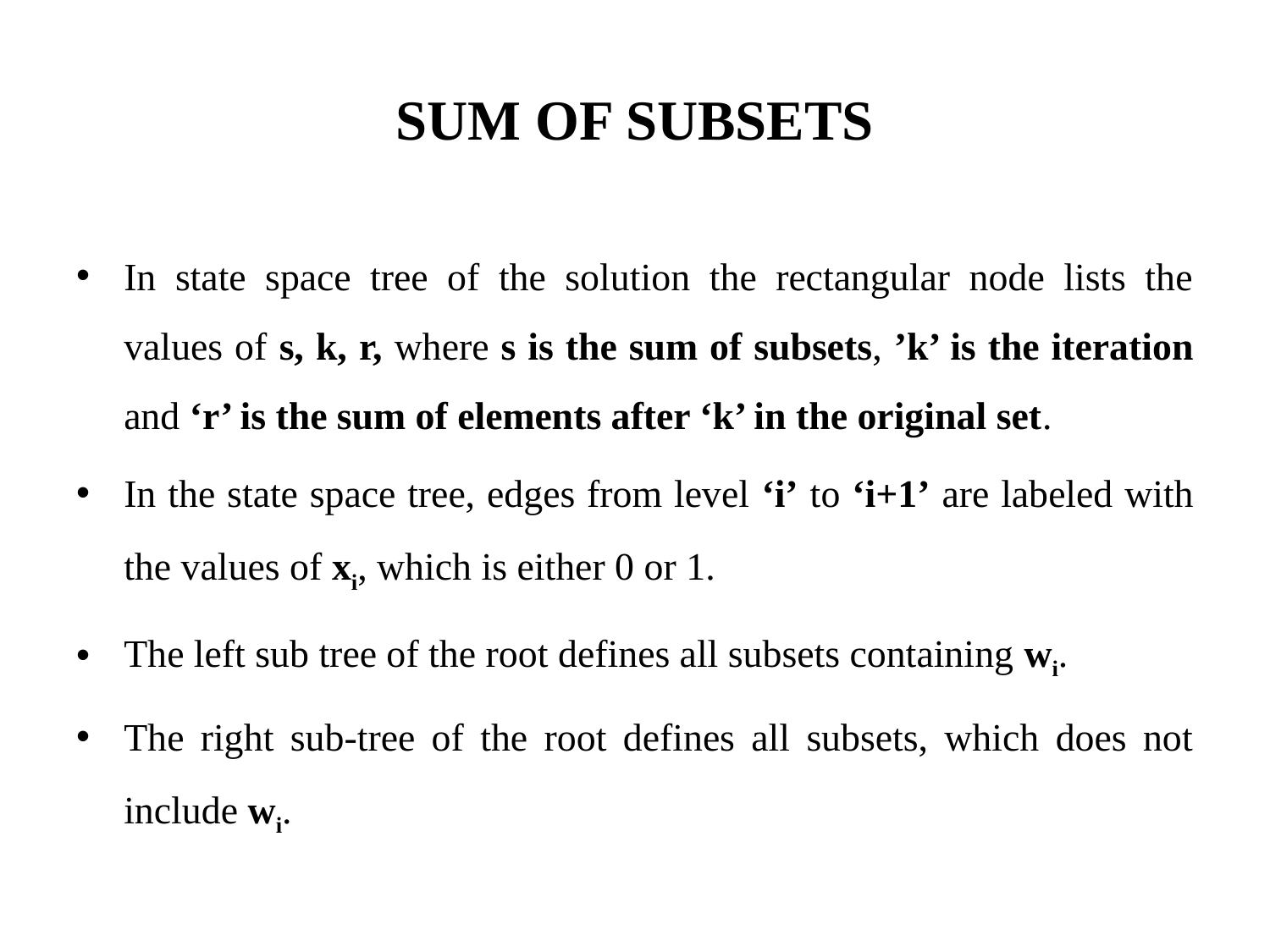

# SUM OF SUBSETS
In state space tree of the solution the rectangular node lists the values of s, k, r, where s is the sum of subsets, ’k’ is the iteration and ‘r’ is the sum of elements after ‘k’ in the original set.
In the state space tree, edges from level ‘i’ to ‘i+1’ are labeled with the values of xi, which is either 0 or 1.
The left sub tree of the root defines all subsets containing wi.
The right sub-tree of the root defines all subsets, which does not include wi.